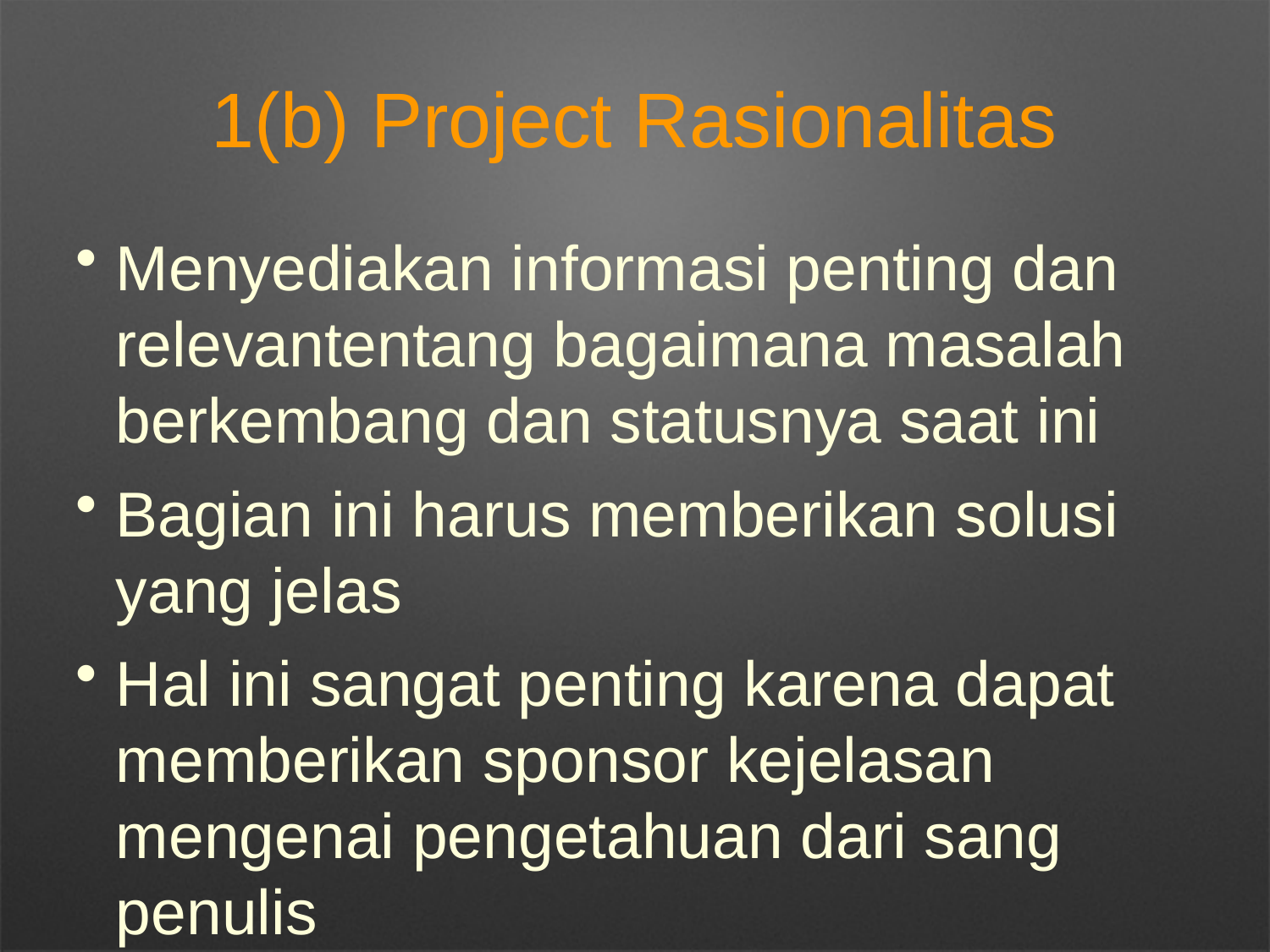

# 1(b) Project Rasionalitas
Menyediakan informasi penting dan relevantentang bagaimana masalah berkembang dan statusnya saat ini
Bagian ini harus memberikan solusi yang jelas
Hal ini sangat penting karena dapat memberikan sponsor kejelasan mengenai pengetahuan dari sang penulis